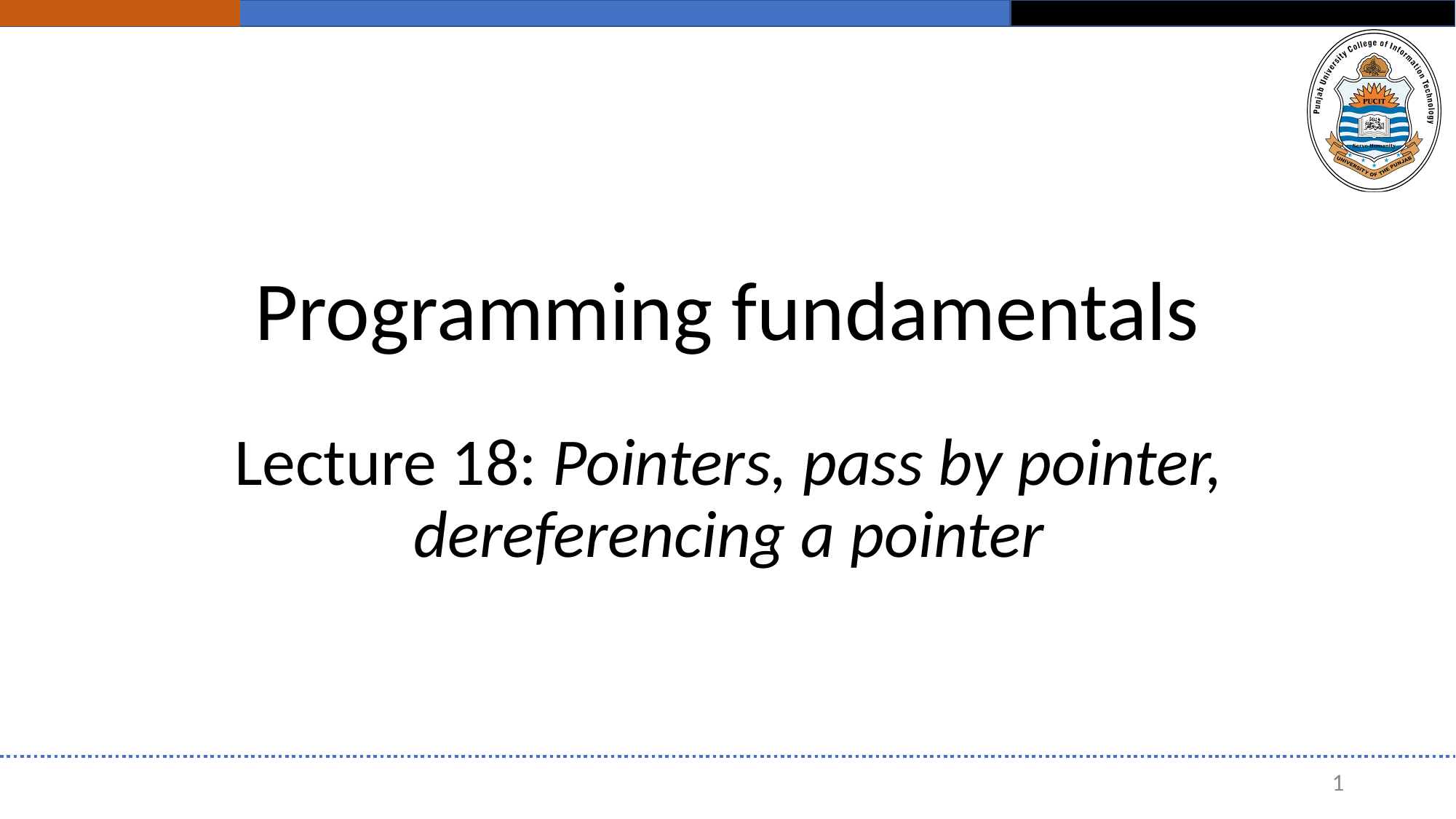

# Programming fundamentals
Lecture 18: Pointers, pass by pointer, dereferencing a pointer
1